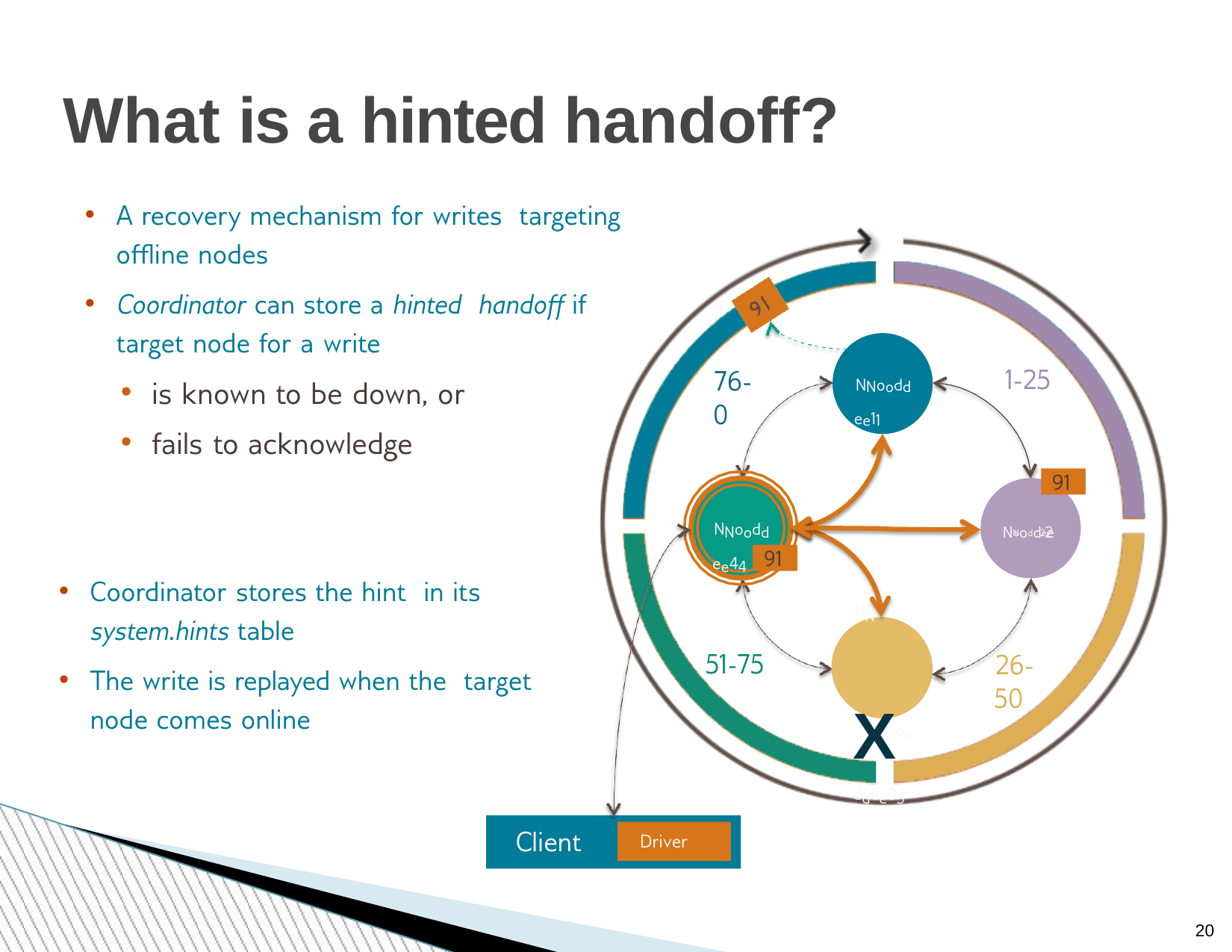

# What is a hinted handoff?
A recovery mechanism for writes  targeting offline nodes
Coordinator can store a hinted  handoff if target node for a write

1-25
NNooddee11
76-0

is known to be down, or
fails to acknowledge

91

NNooddee44
NNooddee        22

91

Coordinator stores the hint  in its system.hints table
The write is replayed when the  target node comes online

NNXooddee33

51-75
26-50

Client
Driver
20